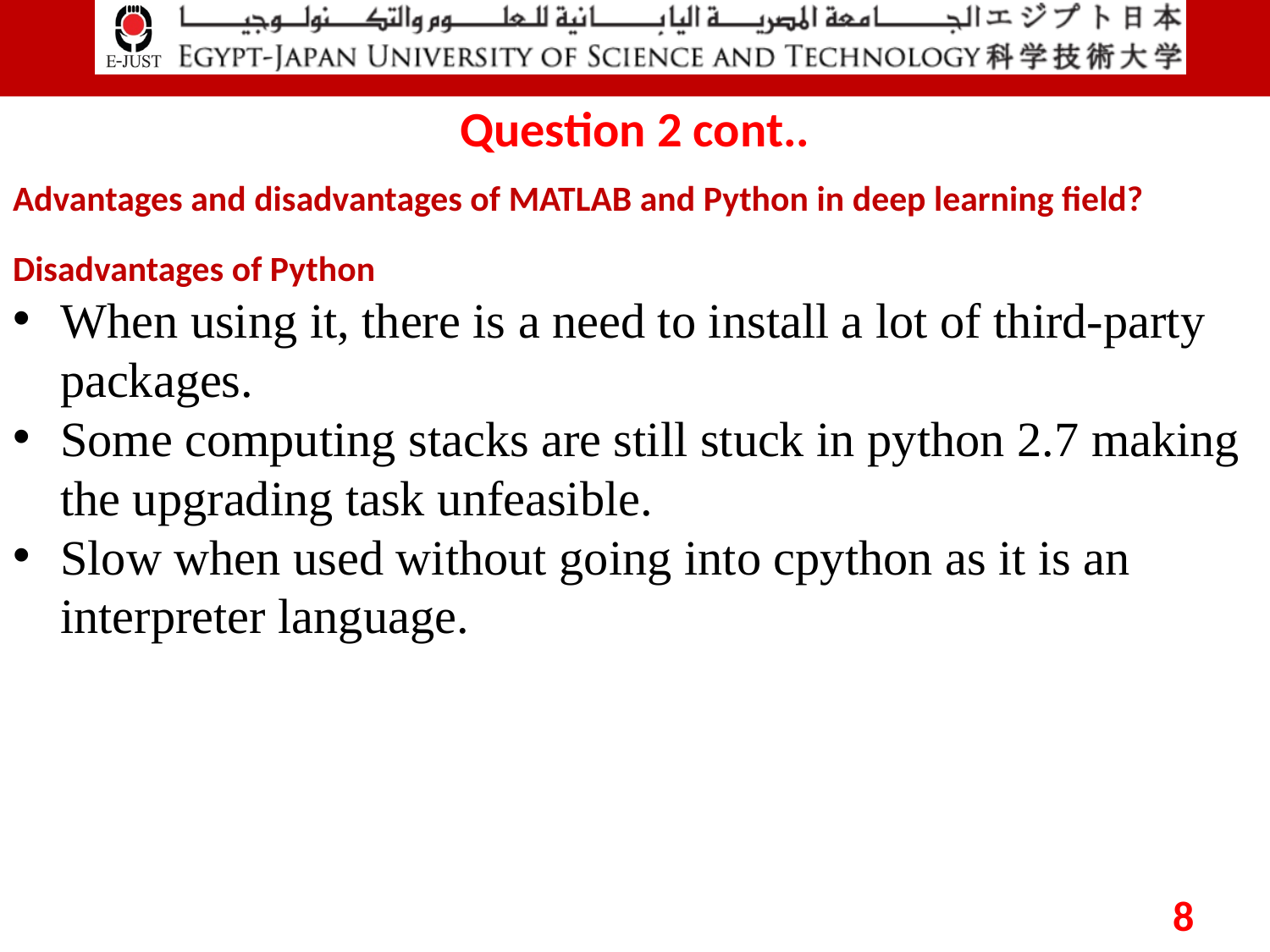

# Question 2 cont..
Advantages and disadvantages of MATLAB and Python in deep learning field?
Disadvantages of Python
When using it, there is a need to install a lot of third-party packages.
Some computing stacks are still stuck in python 2.7 making the upgrading task unfeasible.
Slow when used without going into cpython as it is an interpreter language.

8